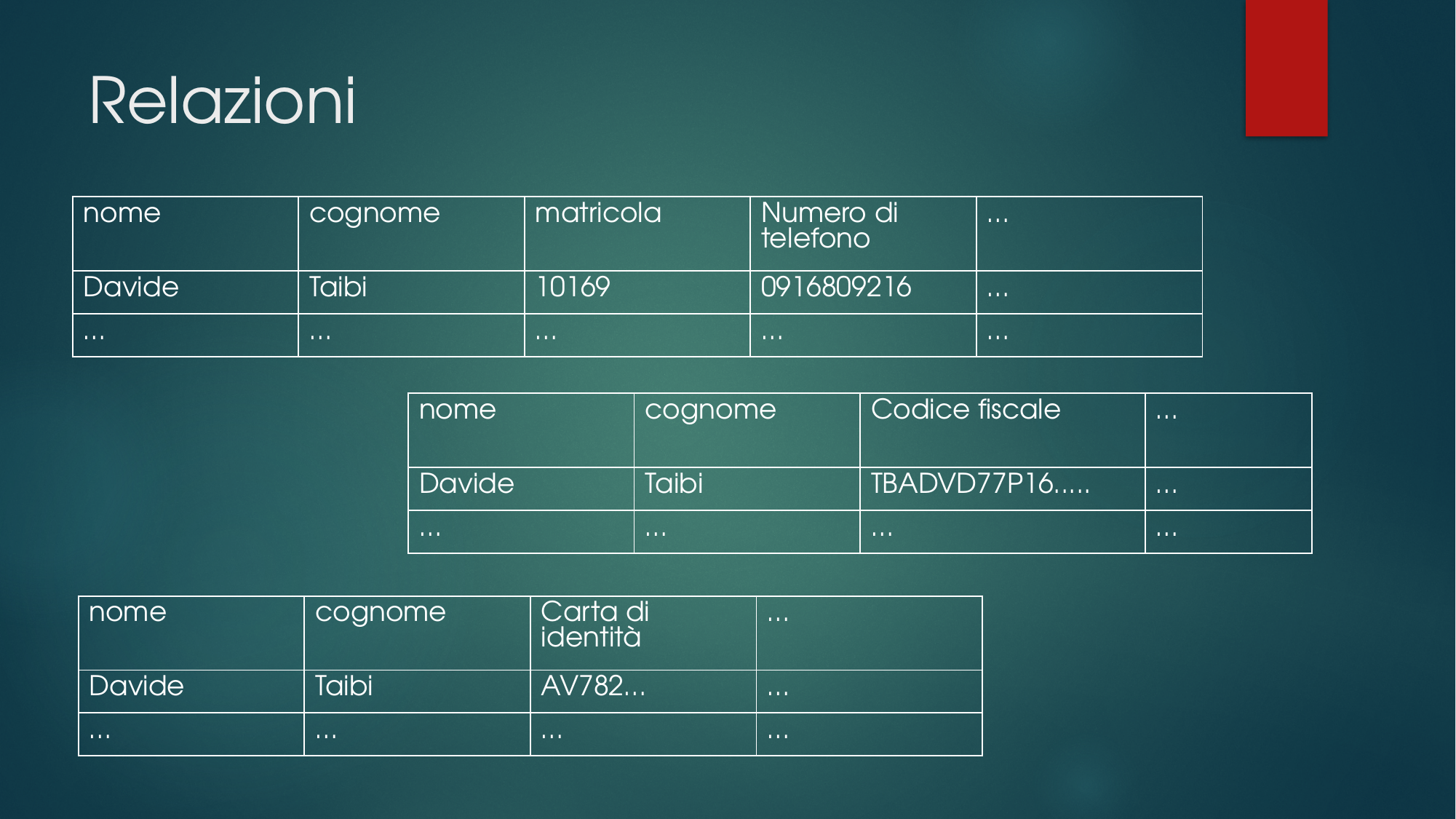

# Relazioni
| nome | cognome | matricola | Numero di telefono | … |
| --- | --- | --- | --- | --- |
| Davide | Taibi | 10169 | 0916809216 | … |
| … | … | … | … | … |
| nome | cognome | Codice fiscale | … |
| --- | --- | --- | --- |
| Davide | Taibi | TBADVD77P16..... | … |
| … | … | … | … |
| nome | cognome | Carta di identità | … |
| --- | --- | --- | --- |
| Davide | Taibi | AV782… | … |
| … | … | … | … |